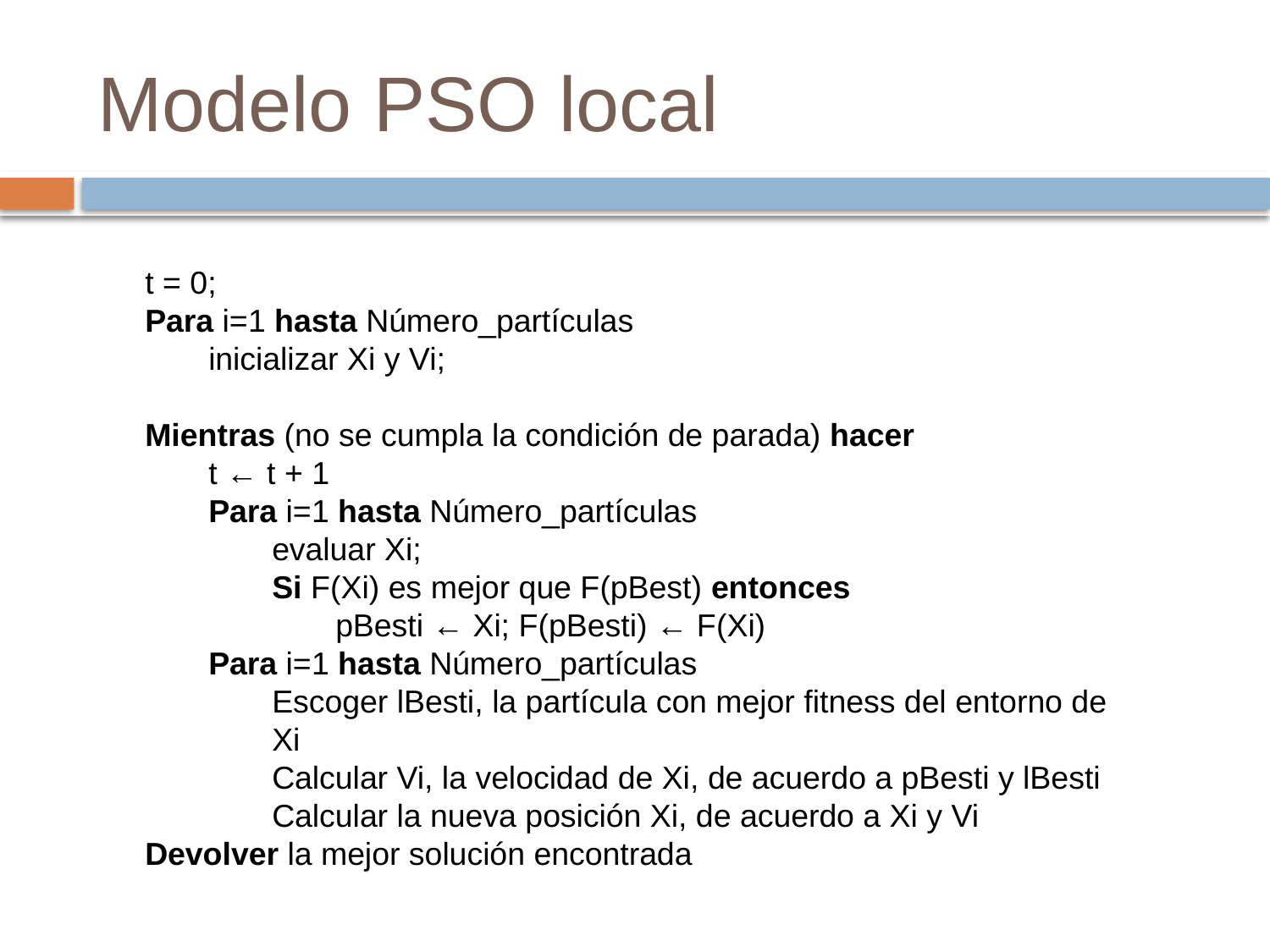

# Modelo PSO local
t = 0;
Para i=1 hasta Número_partículas
inicializar Xi y Vi;

Mientras (no se cumpla la condición de parada) hacer
t ← t + 1
Para i=1 hasta Número_partículas
evaluar Xi;
Si F(Xi) es mejor que F(pBest) entonces
pBesti ← Xi; F(pBesti) ← F(Xi)
Para i=1 hasta Número_partículas
Escoger lBesti, la partícula con mejor fitness del entorno de Xi
Calcular Vi, la velocidad de Xi, de acuerdo a pBesti y lBesti
Calcular la nueva posición Xi, de acuerdo a Xi y Vi
Devolver la mejor solución encontrada